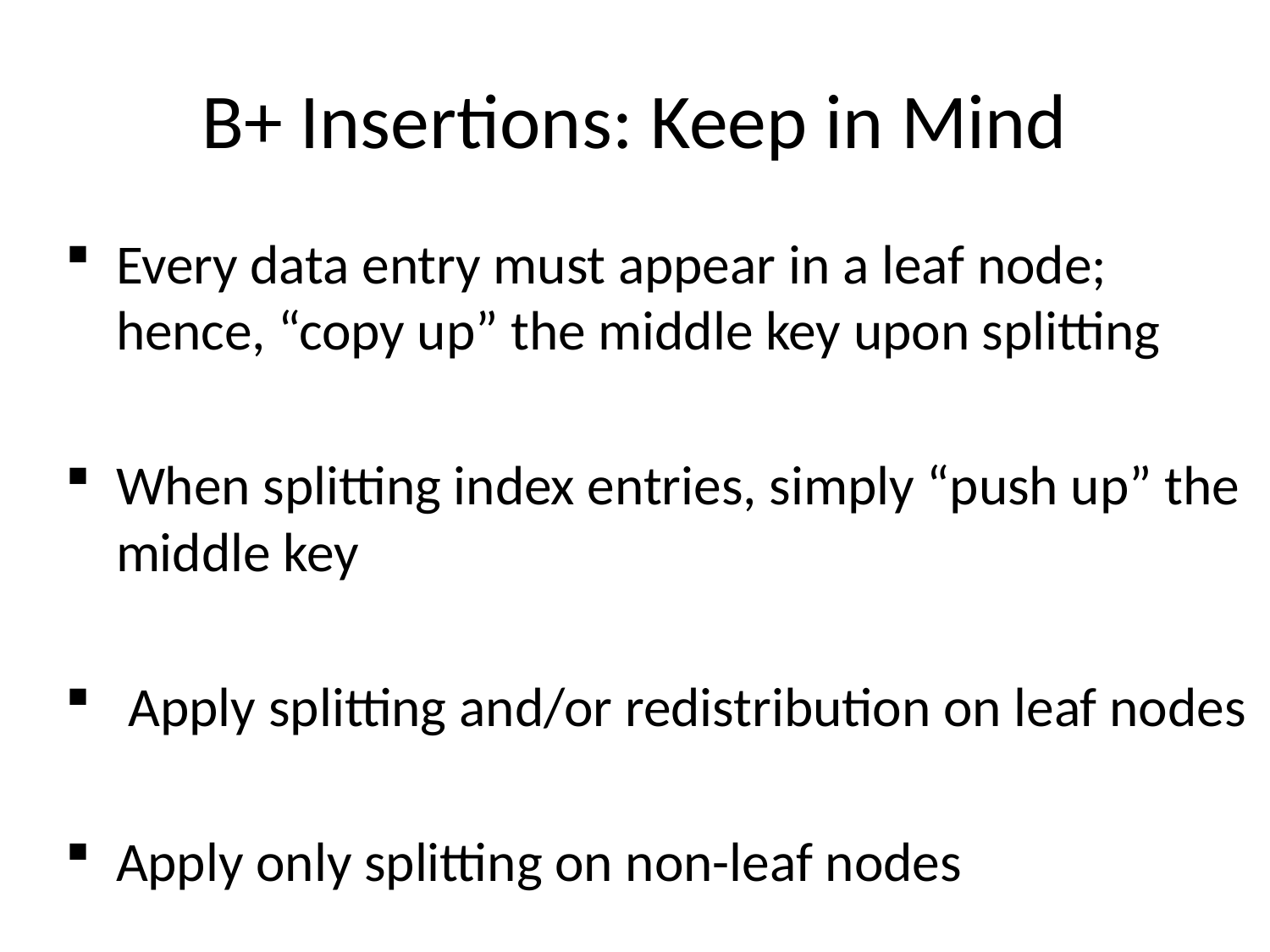

# B+ Insertions: Keep in Mind
Every data entry must appear in a leaf node;
hence, “copy up” the middle key upon splitting

When splitting index entries, simply “push up” the middle key

 Apply splitting and/or redistribution on leaf nodes

Apply only splitting on non-leaf nodes